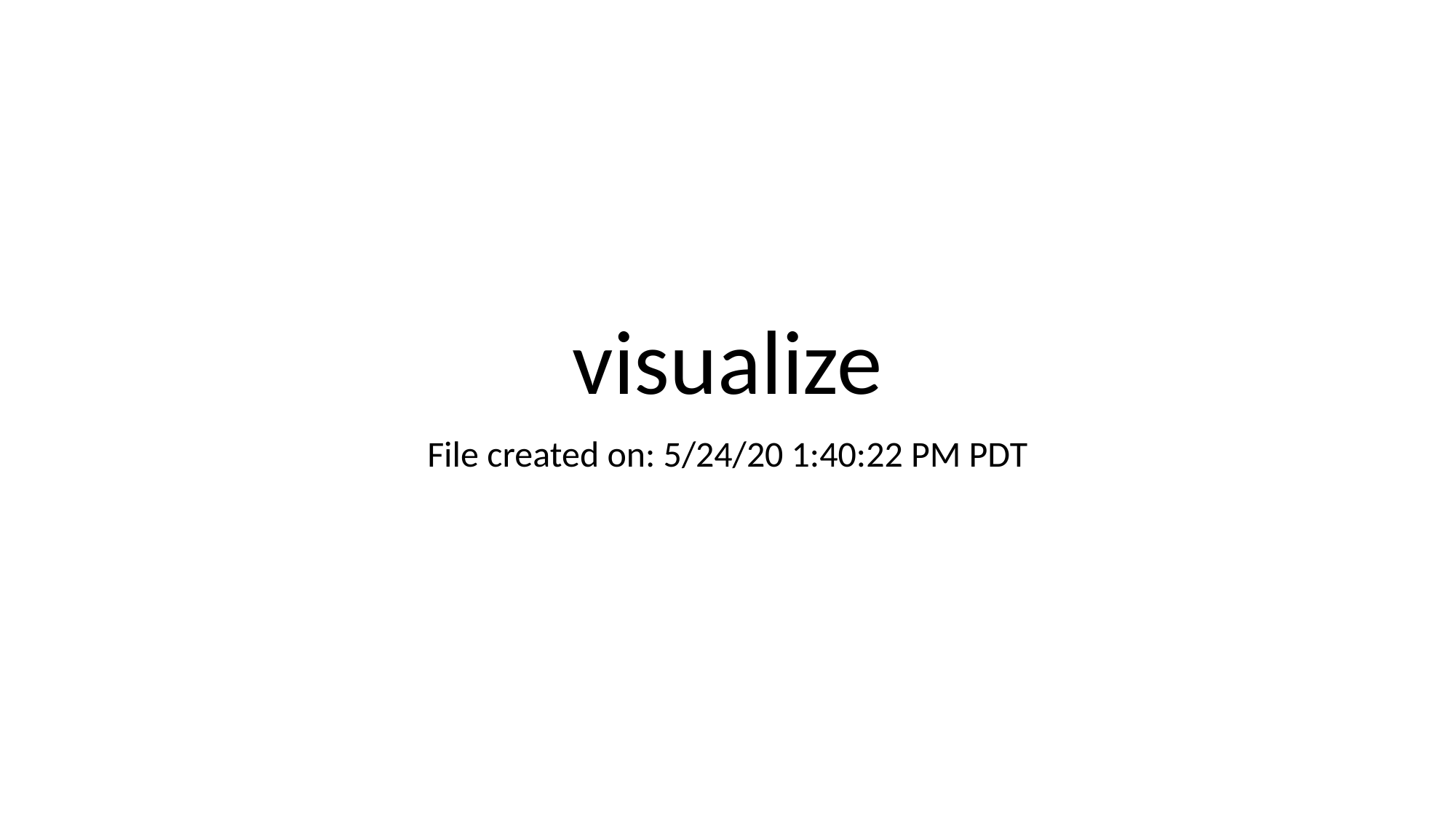

# visualize
File created on: 5/24/20 1:40:22 PM PDT